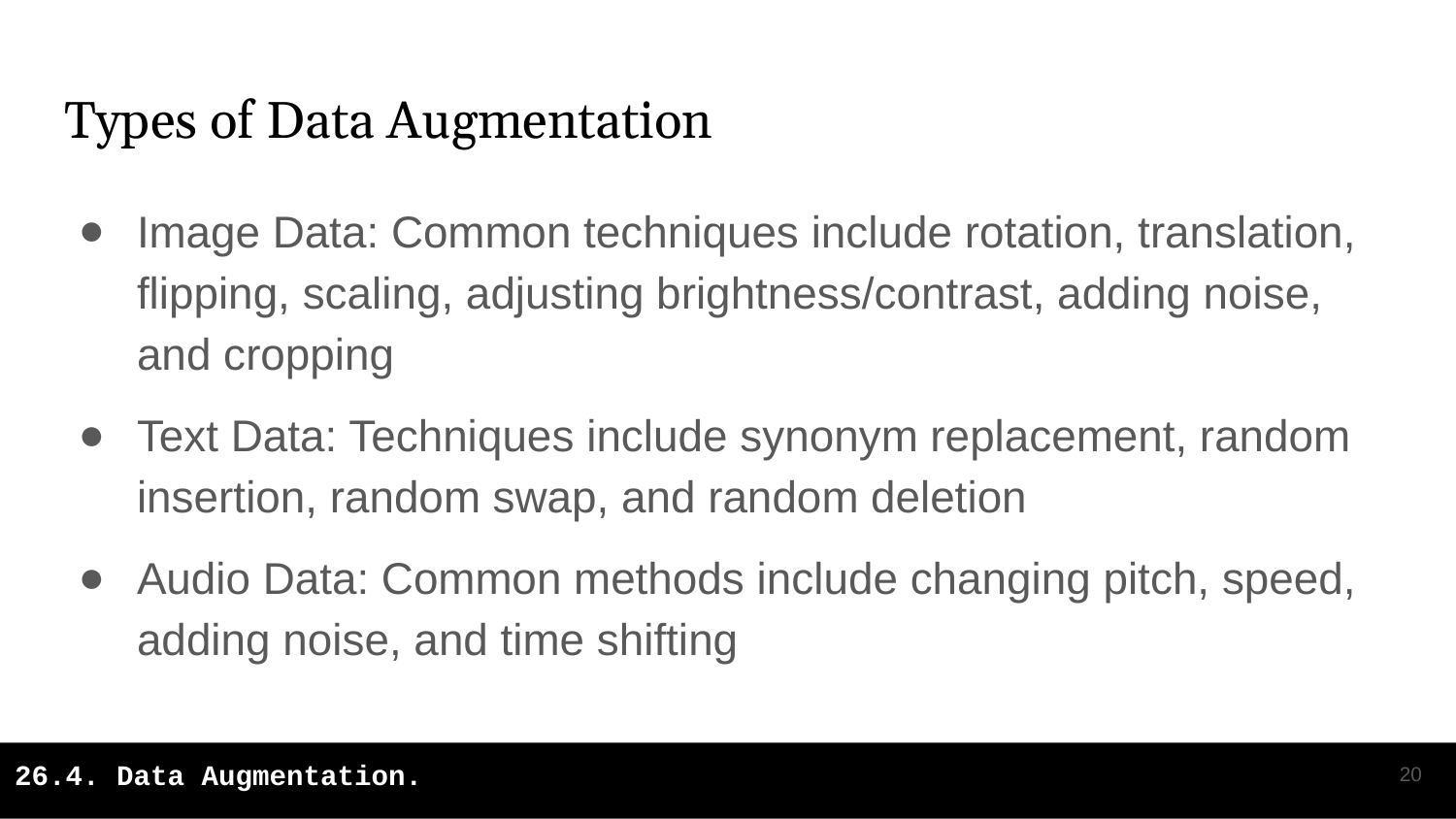

# Types of Data Augmentation
Image Data: Common techniques include rotation, translation, flipping, scaling, adjusting brightness/contrast, adding noise, and cropping
Text Data: Techniques include synonym replacement, random insertion, random swap, and random deletion
Audio Data: Common methods include changing pitch, speed, adding noise, and time shifting
20
26.4. Data Augmentation.